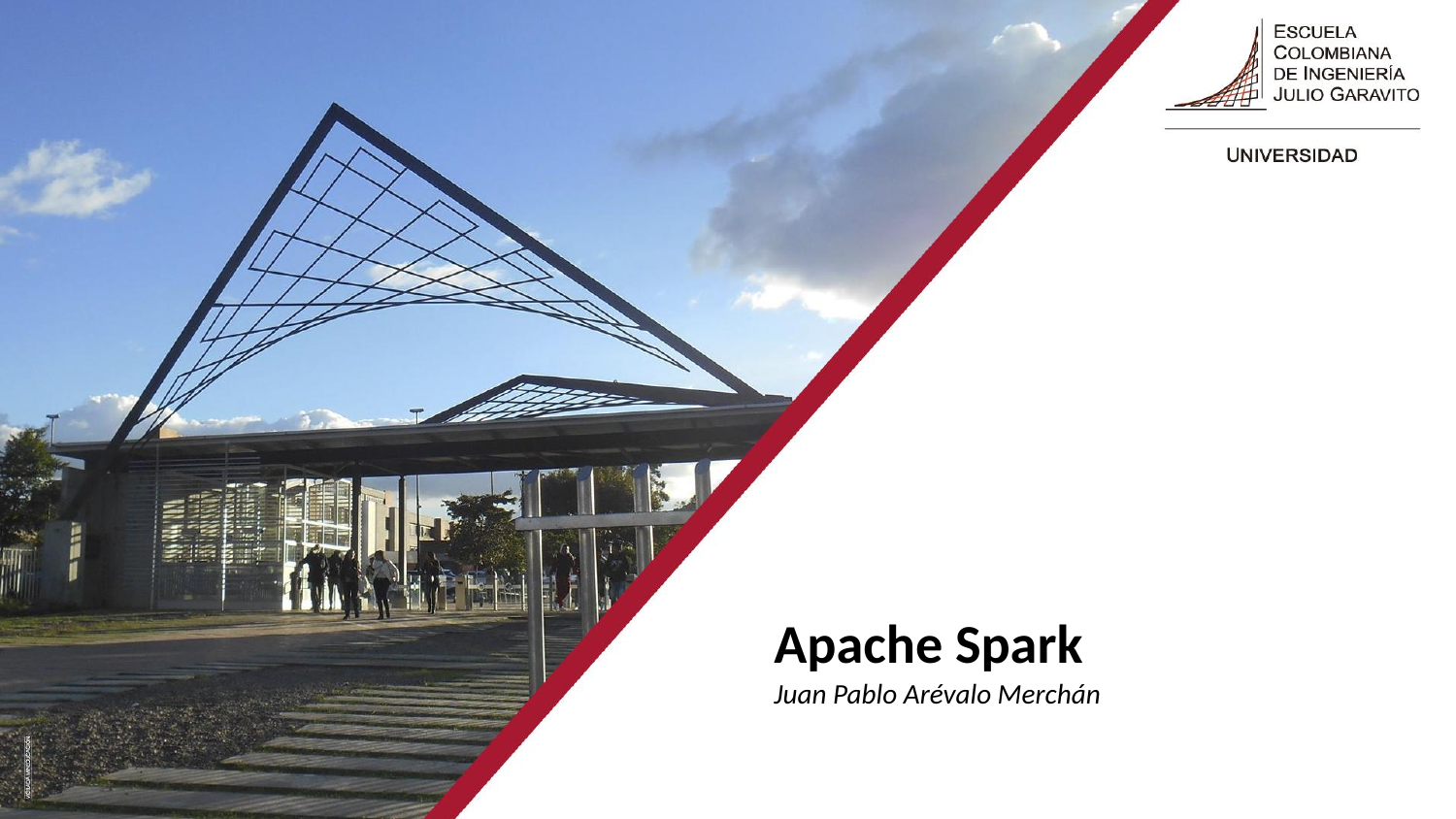

# Apache Spark
Juan Pablo Arévalo Merchán